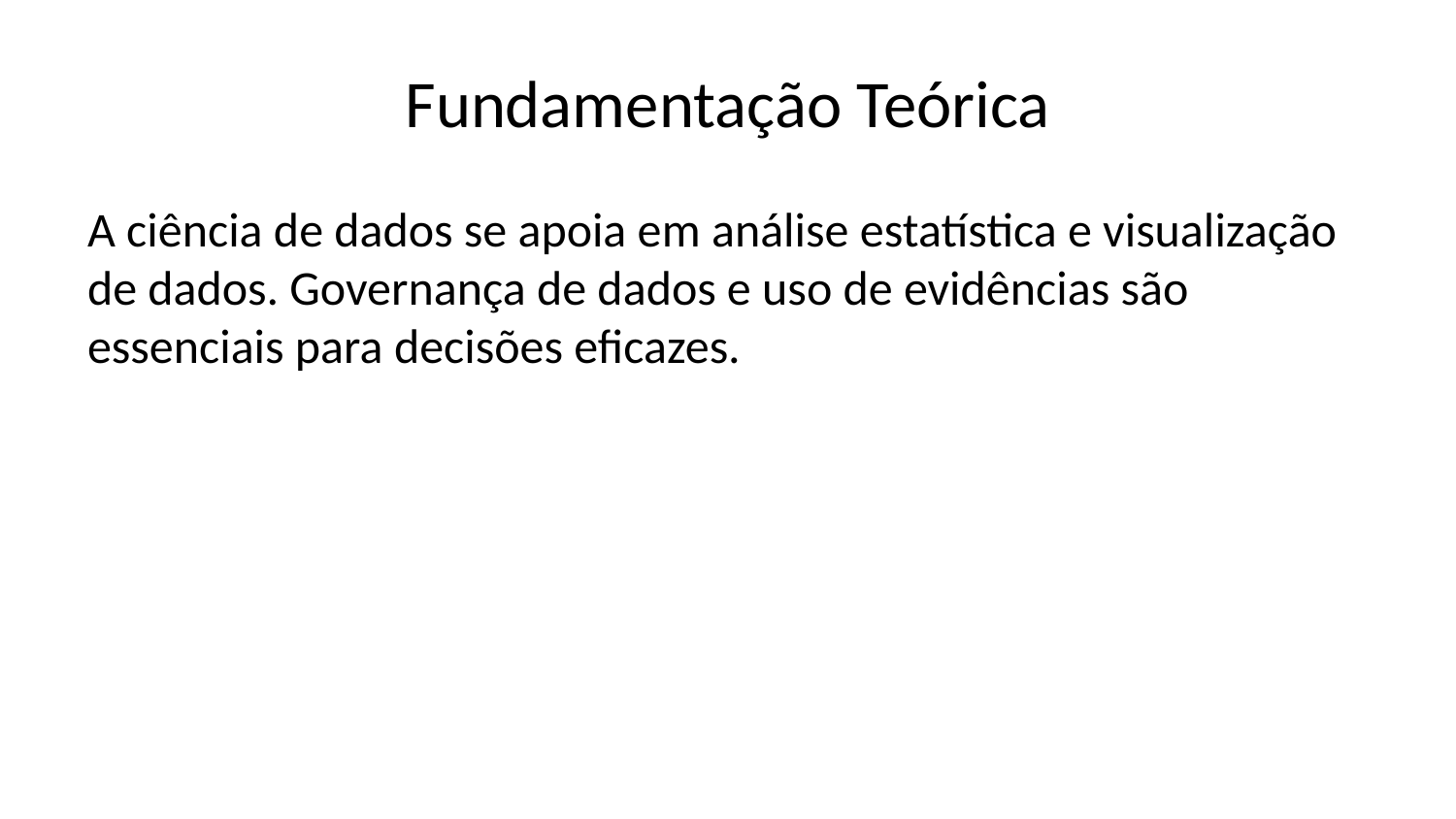

# Fundamentação Teórica
A ciência de dados se apoia em análise estatística e visualização de dados. Governança de dados e uso de evidências são essenciais para decisões eficazes.